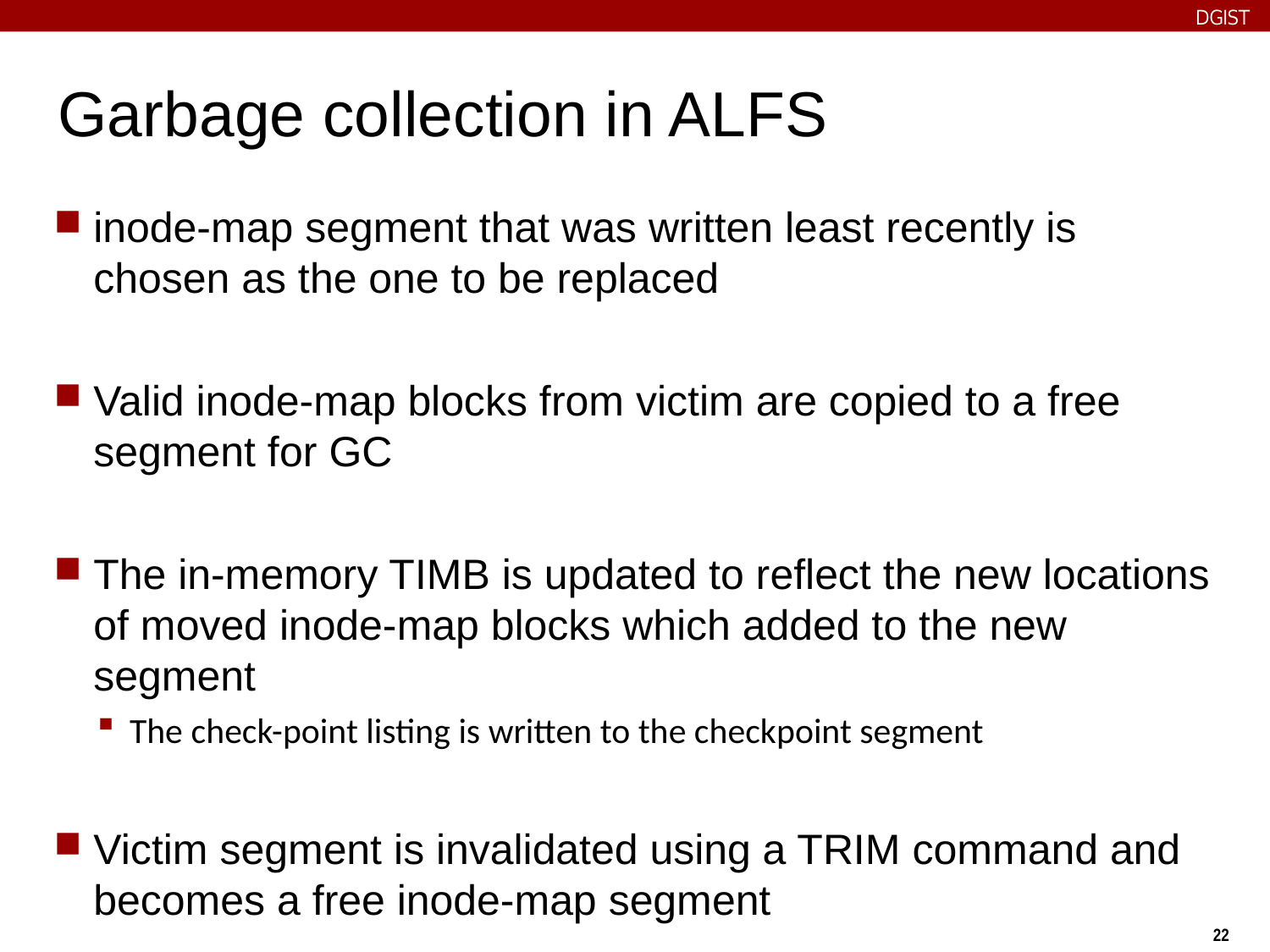

DGIST
# Garbage collection in ALFS
inode-map segment that was written least recently is chosen as the one to be replaced

Valid inode-map blocks from victim are copied to a free segment for GC

The in-memory TIMB is updated to reflect the new locations of moved inode-map blocks which added to the new segment
The check-point listing is written to the checkpoint segment

Victim segment is invalidated using a TRIM command and becomes a free inode-map segment

Building the TIMB is quick due to its small size